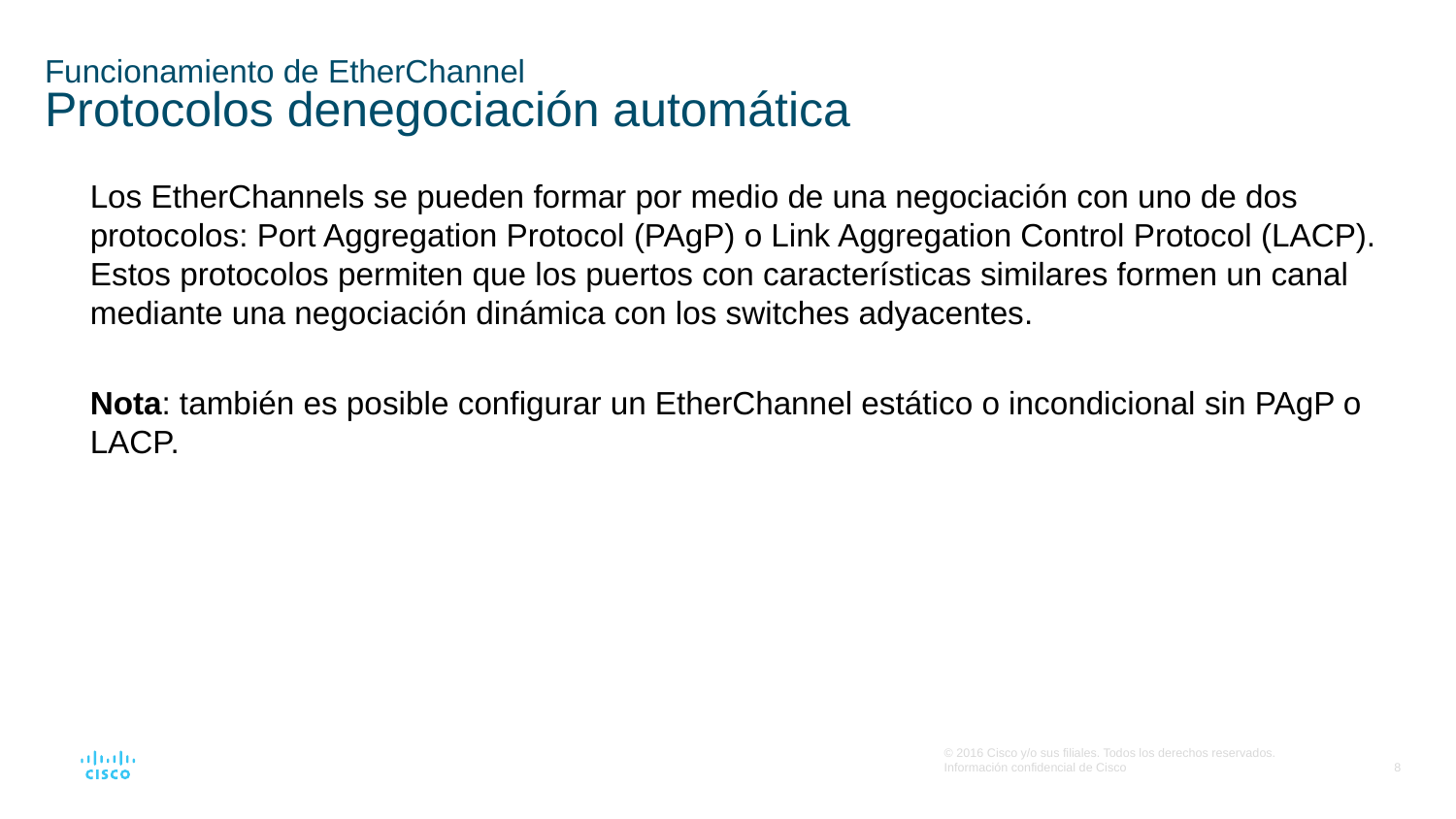

# Funcionamiento de EtherChannel Protocolos denegociación automática
Los EtherChannels se pueden formar por medio de una negociación con uno de dos protocolos: Port Aggregation Protocol (PAgP) o Link Aggregation Control Protocol (LACP). Estos protocolos permiten que los puertos con características similares formen un canal mediante una negociación dinámica con los switches adyacentes.

Nota: también es posible configurar un EtherChannel estático o incondicional sin PAgP o LACP.